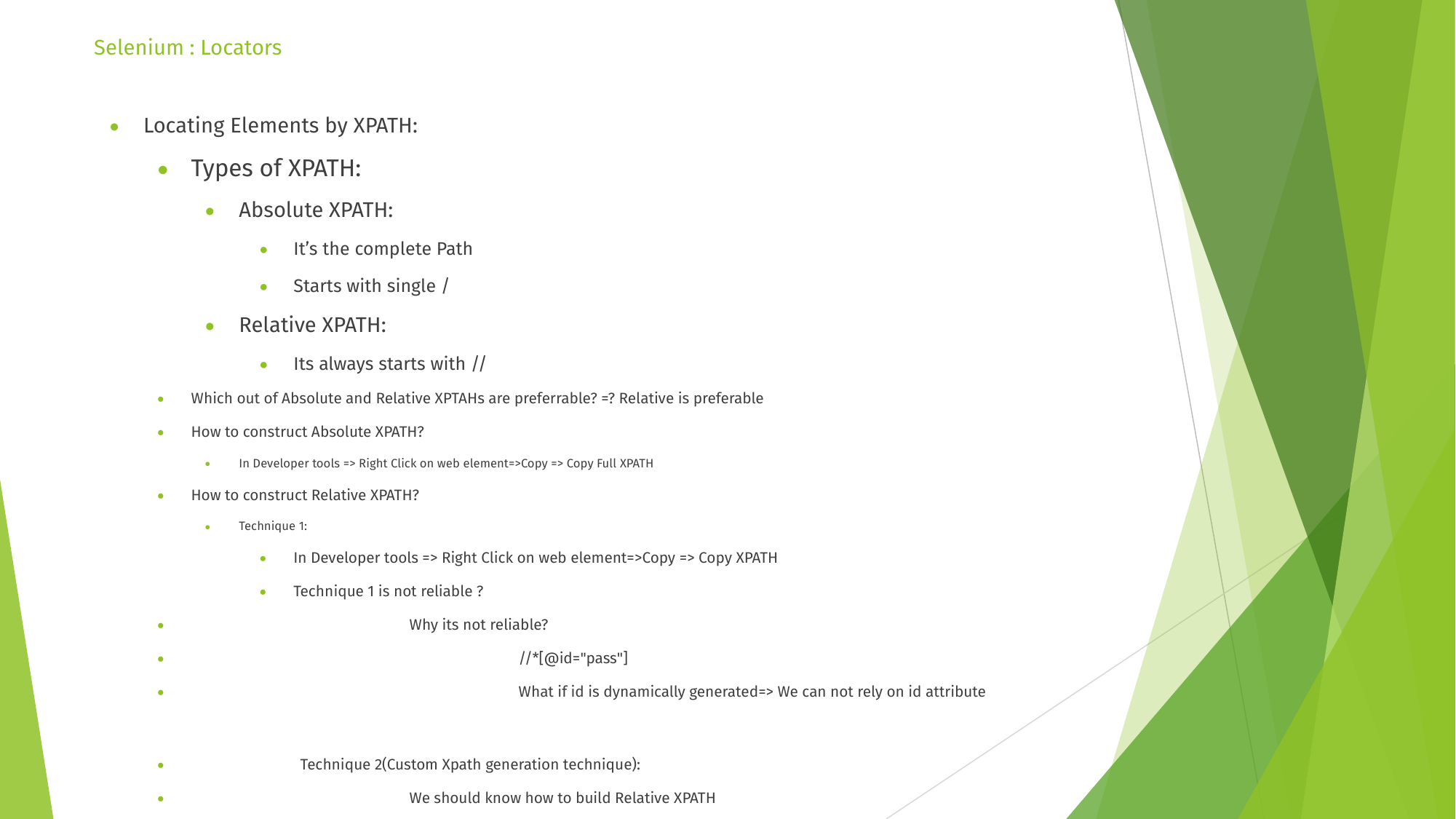

# Selenium : Locators

Locating Elements by XPATH:
Types of XPATH:
Absolute XPATH:
It’s the complete Path
Starts with single /
Relative XPATH:
Its always starts with //
Which out of Absolute and Relative XPTAHs are preferrable? =? Relative is preferable
How to construct Absolute XPATH?
In Developer tools => Right Click on web element=>Copy => Copy Full XPATH
How to construct Relative XPATH?
Technique 1:
In Developer tools => Right Click on web element=>Copy => Copy XPATH
Technique 1 is not reliable ?
		Why its not reliable?
			//*[@id="pass"]
			What if id is dynamically generated=> We can not rely on id attribute

	Technique 2(Custom Xpath generation technique):
		We should know how to build Relative XPATH
		Keep on trying with different atributes and identify an attribute which is reliable
		//input[@name='pass']

An Element whose tag is input
And it has type attribute and the value of type attribute is 'email'